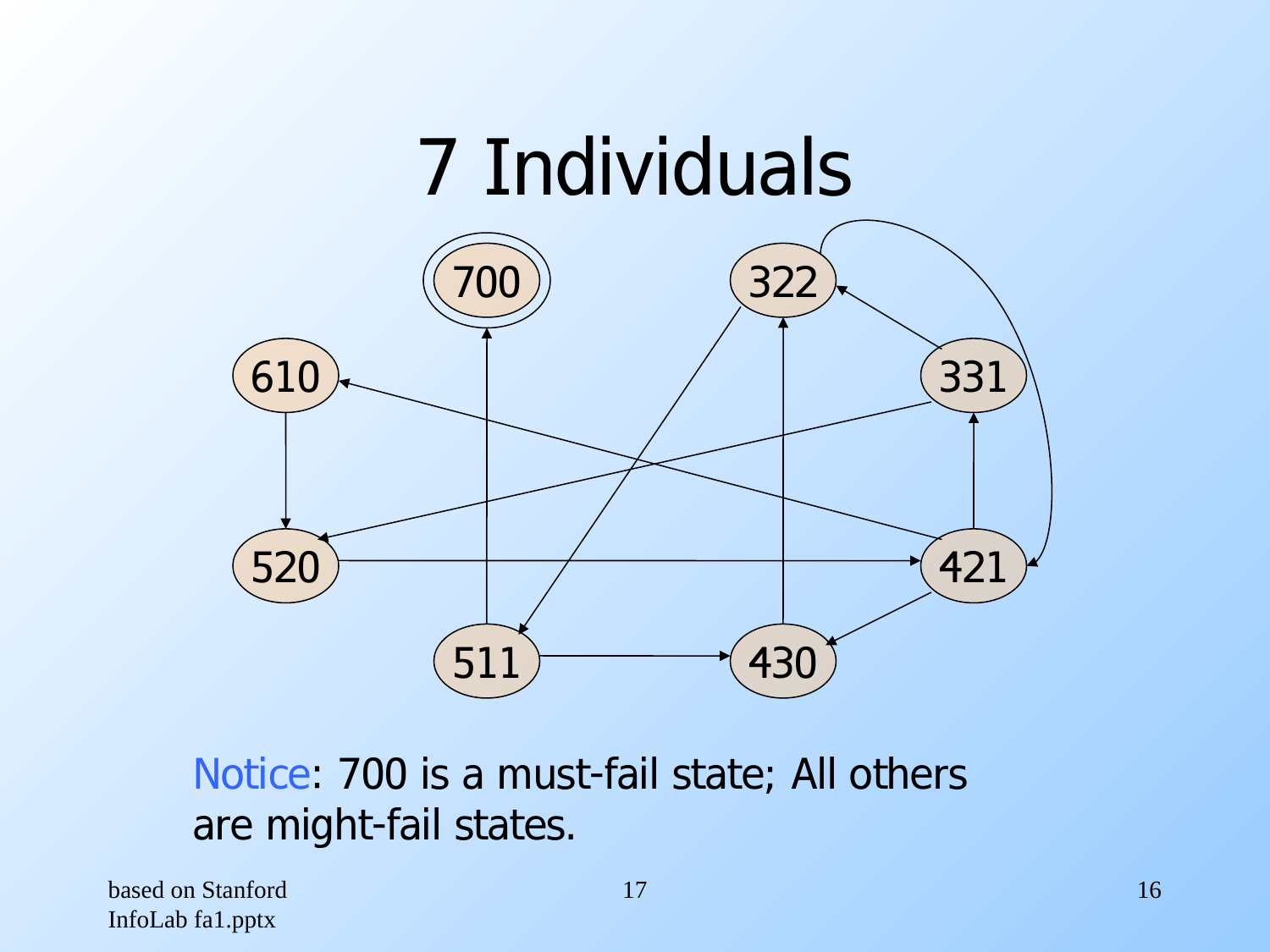

# 7 Individuals

700
322

610
331

520
421

511
430

Notice: 700 is a must-fail state; All others
are might-fail states.
based on Stanford InfoLab fa1.pptx
17
16